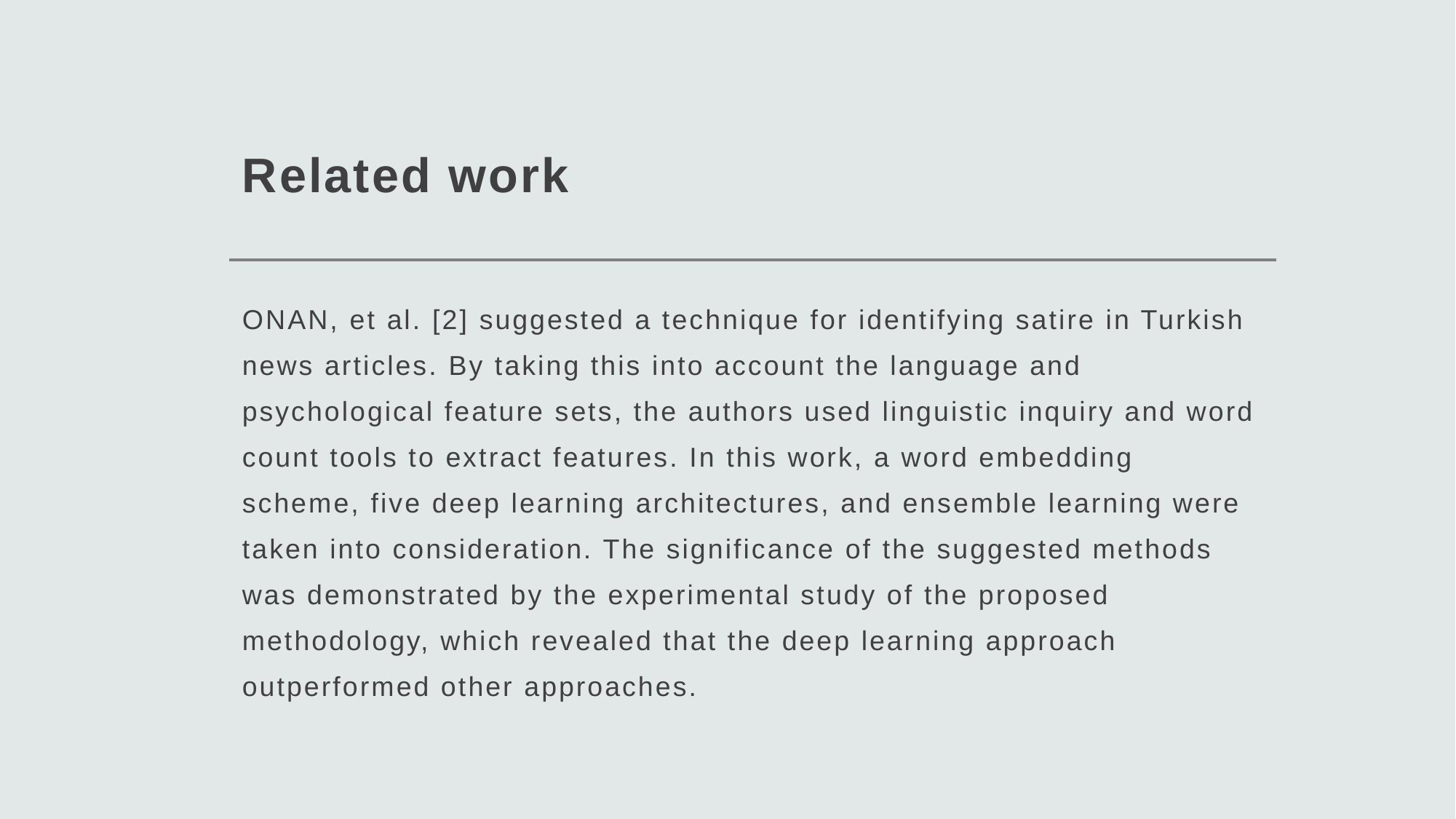

# Related work
ONAN, et al. [2] suggested a technique for identifying satire in Turkish news articles. By taking this into account the language and psychological feature sets, the authors used linguistic inquiry and word count tools to extract features. In this work, a word embedding scheme, five deep learning architectures, and ensemble learning were taken into consideration. The significance of the suggested methods was demonstrated by the experimental study of the proposed methodology, which revealed that the deep learning approach outperformed other approaches.